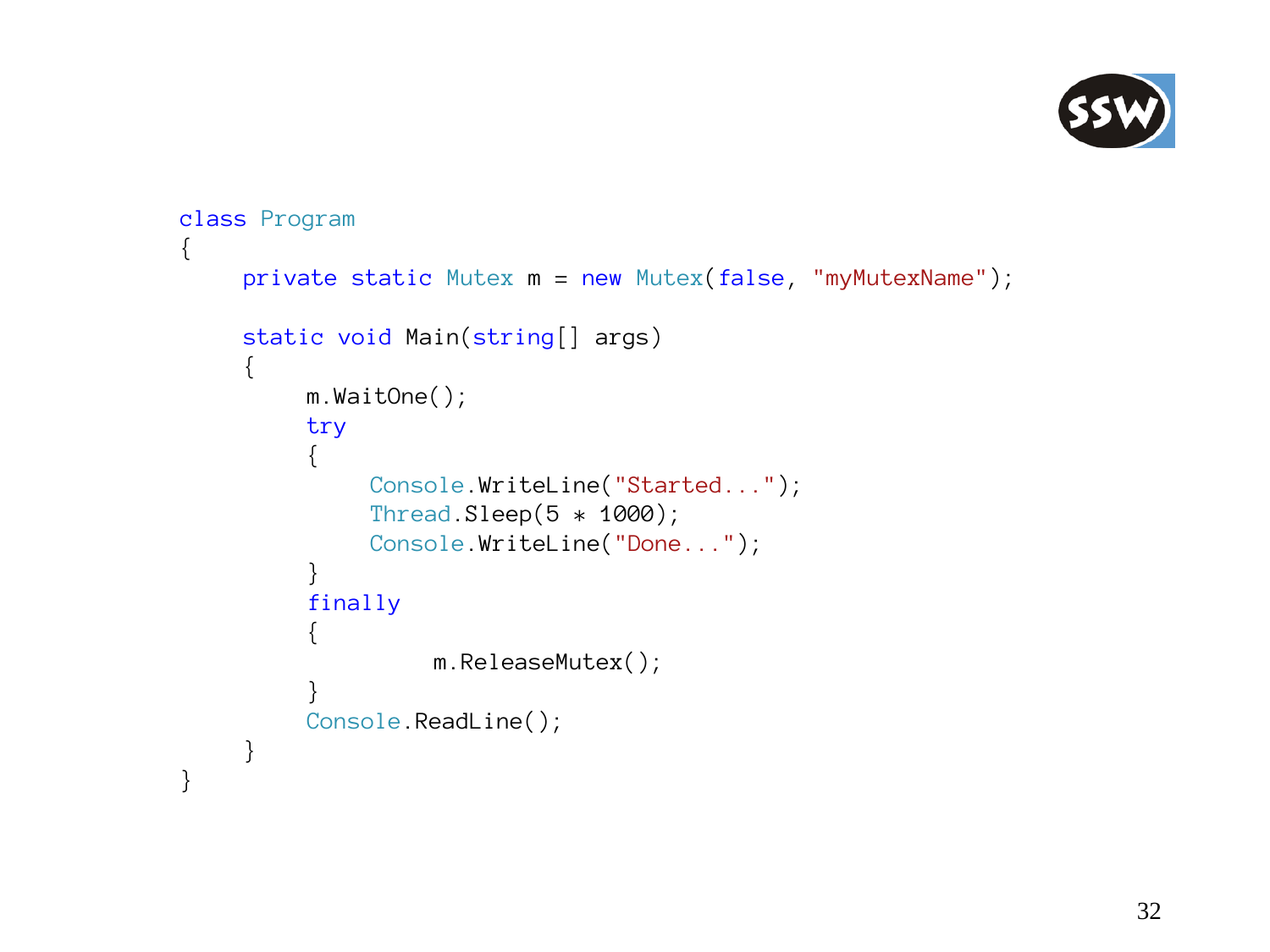

class Program
{
private static Mutex m = new Mutex(false, "myMutexName");

static void Main(string[] args)
{
m.WaitOne();
try
{
Console.WriteLine("Started...");
Thread.Sleep(5 * 1000);
Console.WriteLine("Done...");
}
finally
{
	m.ReleaseMutex();
}
Console.ReadLine();
}
}
32